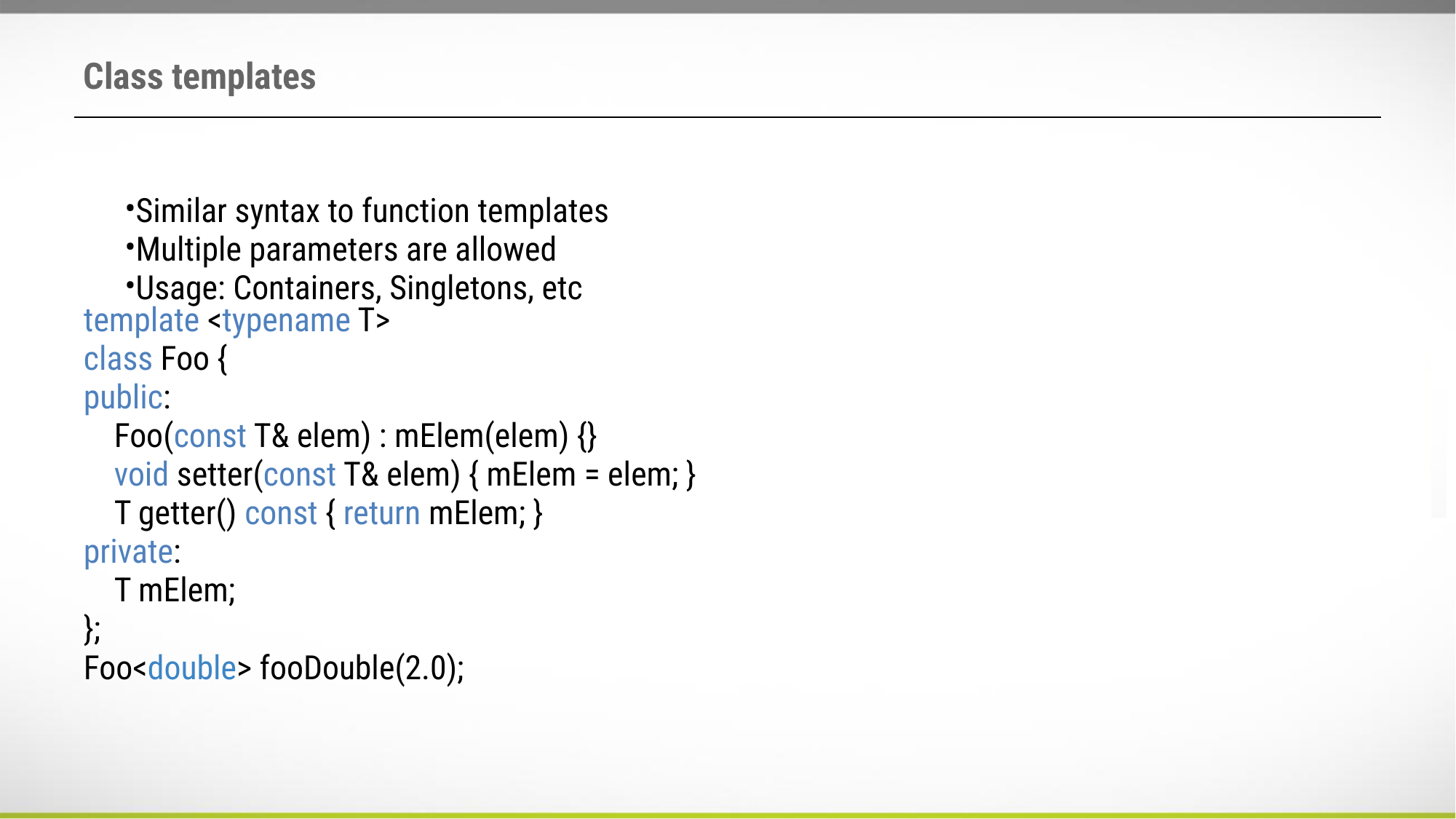

# Class templates
Similar syntax to function templates
Multiple parameters are allowed
Usage: Containers, Singletons, etc
template <typename T>
class Foo {
public:
    Foo(const T& elem) : mElem(elem) {}
    void setter(const T& elem) { mElem = elem; }
    T getter() const { return mElem; }
private:
    T mElem;
};
Foo<double> fooDouble(2.0);